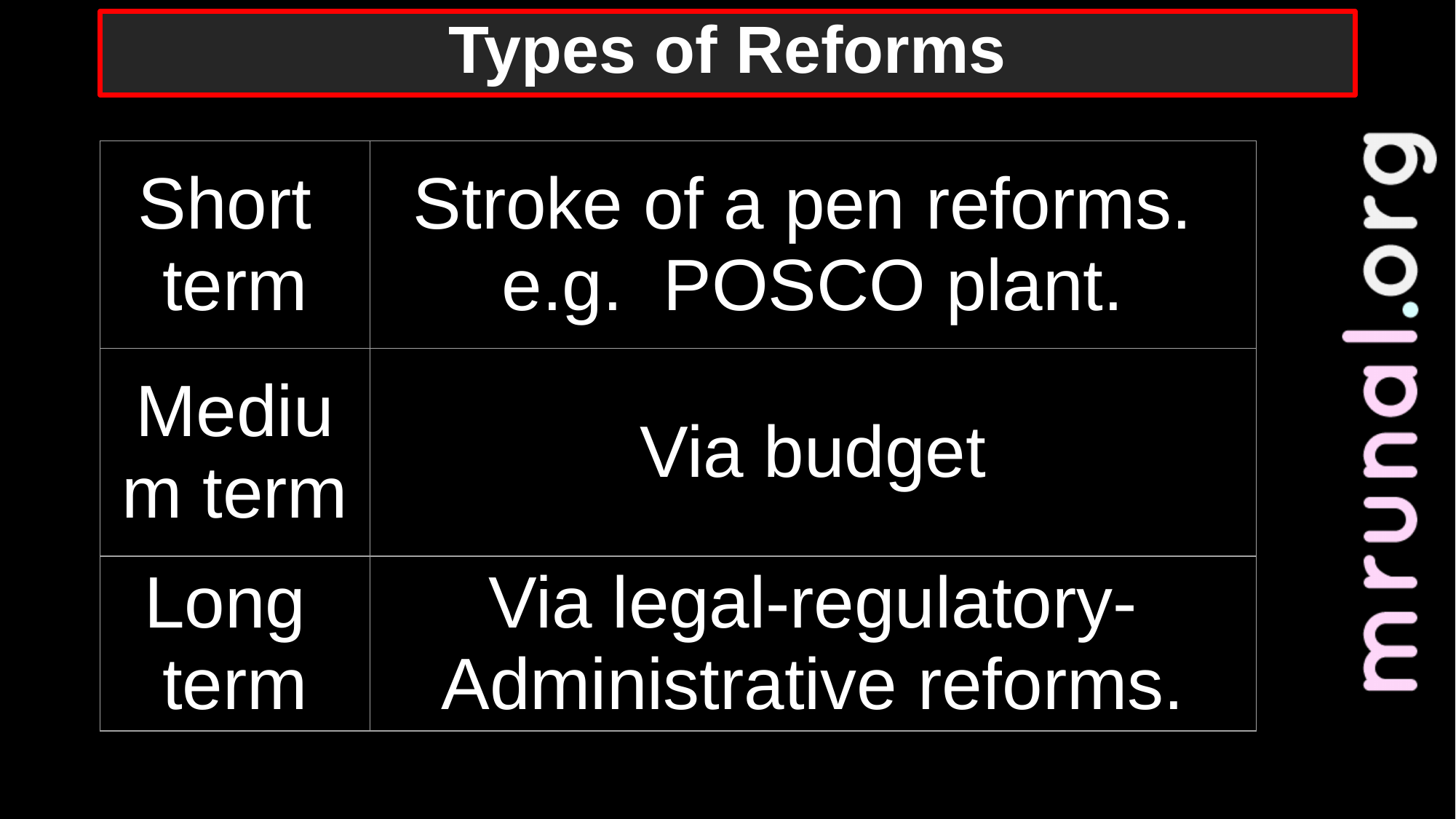

# Types of Reforms
| Short term | Stroke of a pen reforms. e.g. POSCO plant. |
| --- | --- |
| Medium term | Via budget |
| Long term | Via legal-regulatory-Administrative reforms. |